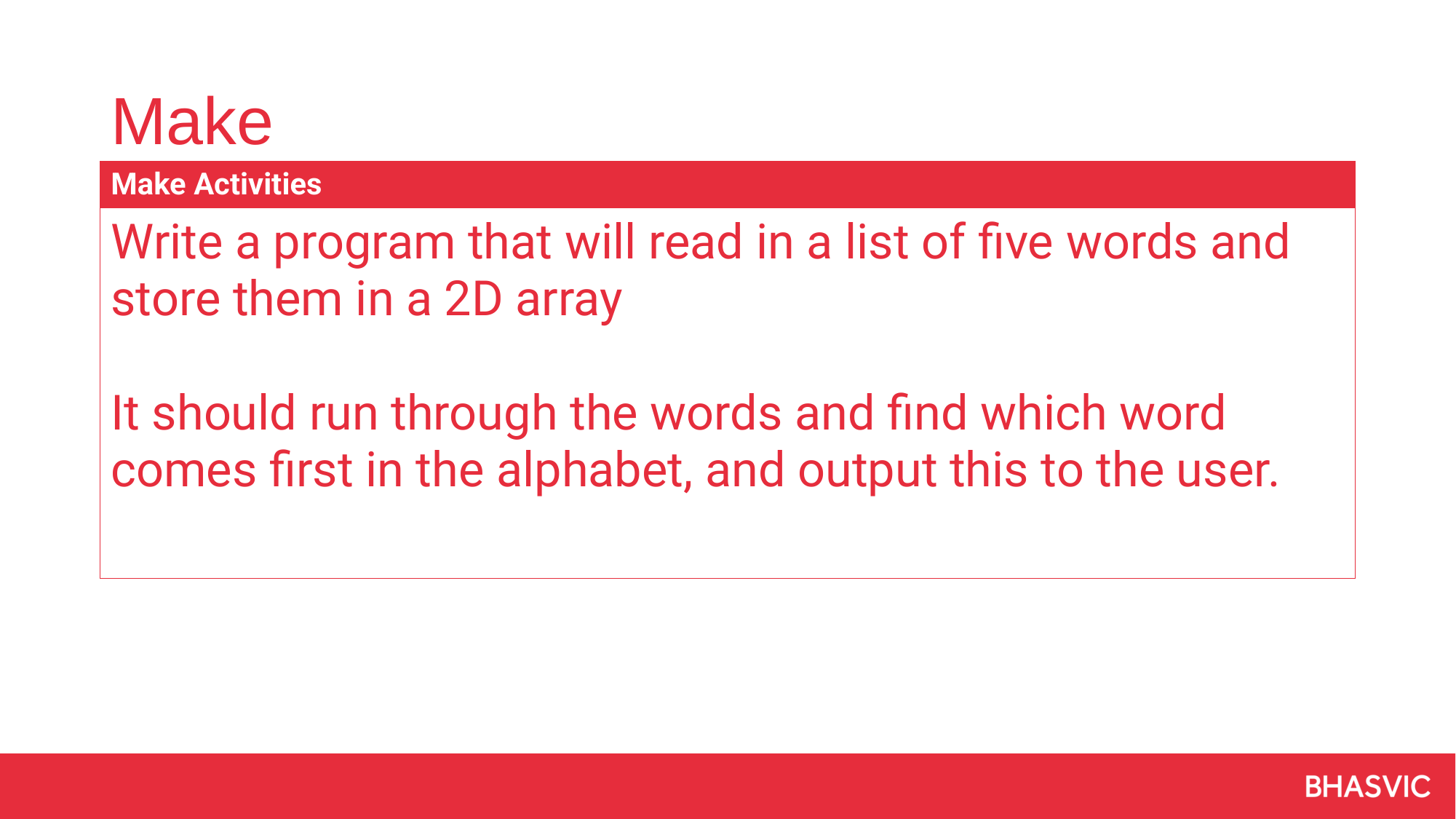

# Make
| Make Activities |
| --- |
| Write a program that will read in a list of five words and store them in a 2D array It should run through the words and find which word comes first in the alphabet, and output this to the user. |